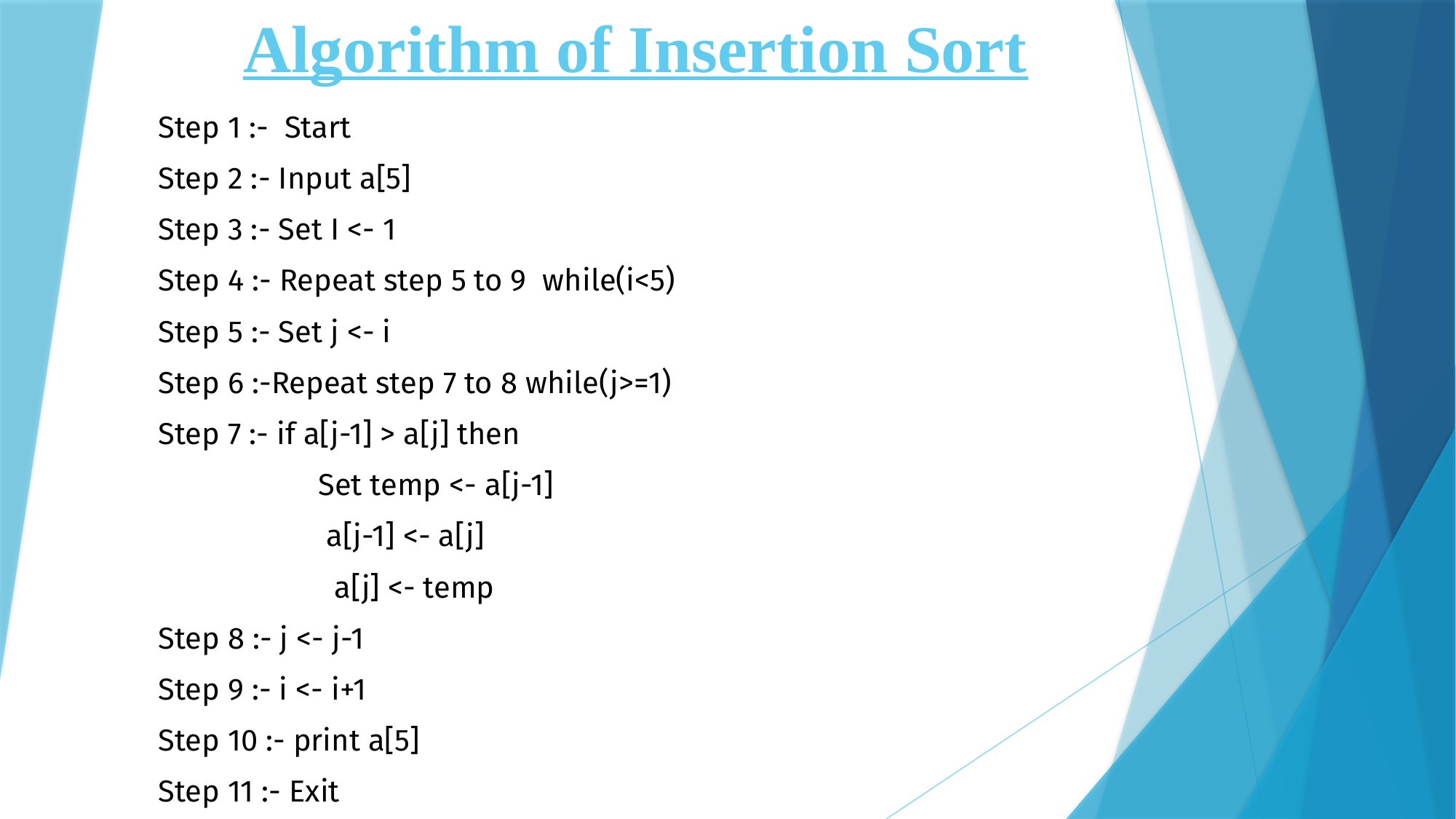

# Algorithm of Insertion Sort
Step 1 :-  Start
Step 2 :- Input a[5]
Step 3 :- Set I <- 1
Step 4 :- Repeat step 5 to 9  while(i<5)
Step 5 :- Set j <- i
Step 6 :-Repeat step 7 to 8 while(j>=1)
Step 7 :- if a[j-1] > a[j] then
                    Set temp <- a[j-1]
                     a[j-1] <- a[j]
                      a[j] <- temp
Step 8 :- j <- j-1
Step 9 :- i <- i+1
Step 10 :- print a[5]
Step 11 :- Exit